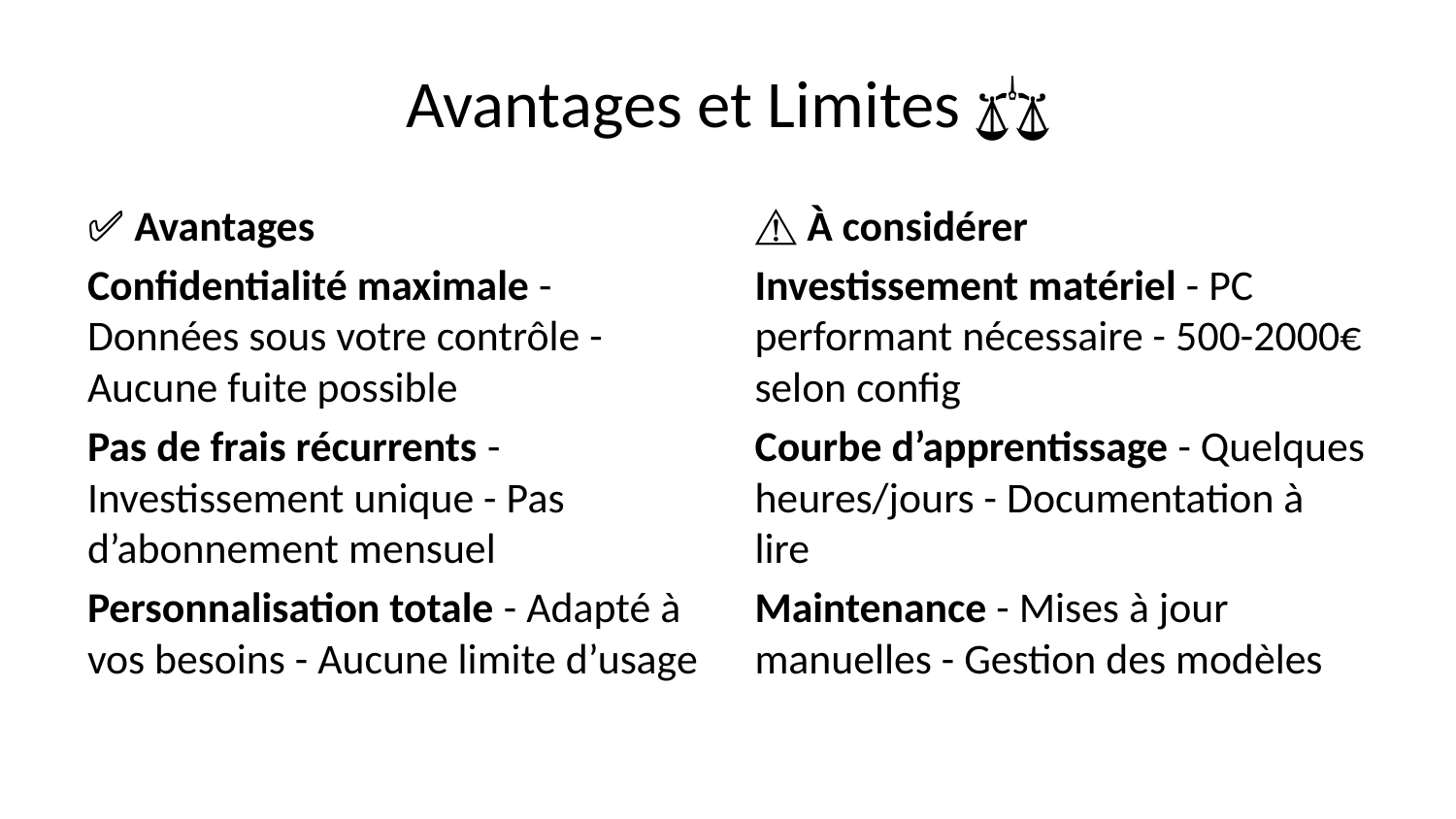

# Avantages et Limites ⚖️
✅ Avantages
Confidentialité maximale - Données sous votre contrôle - Aucune fuite possible
Pas de frais récurrents - Investissement unique - Pas d’abonnement mensuel
Personnalisation totale - Adapté à vos besoins - Aucune limite d’usage
⚠️ À considérer
Investissement matériel - PC performant nécessaire - 500-2000€ selon config
Courbe d’apprentissage - Quelques heures/jours - Documentation à lire
Maintenance - Mises à jour manuelles - Gestion des modèles